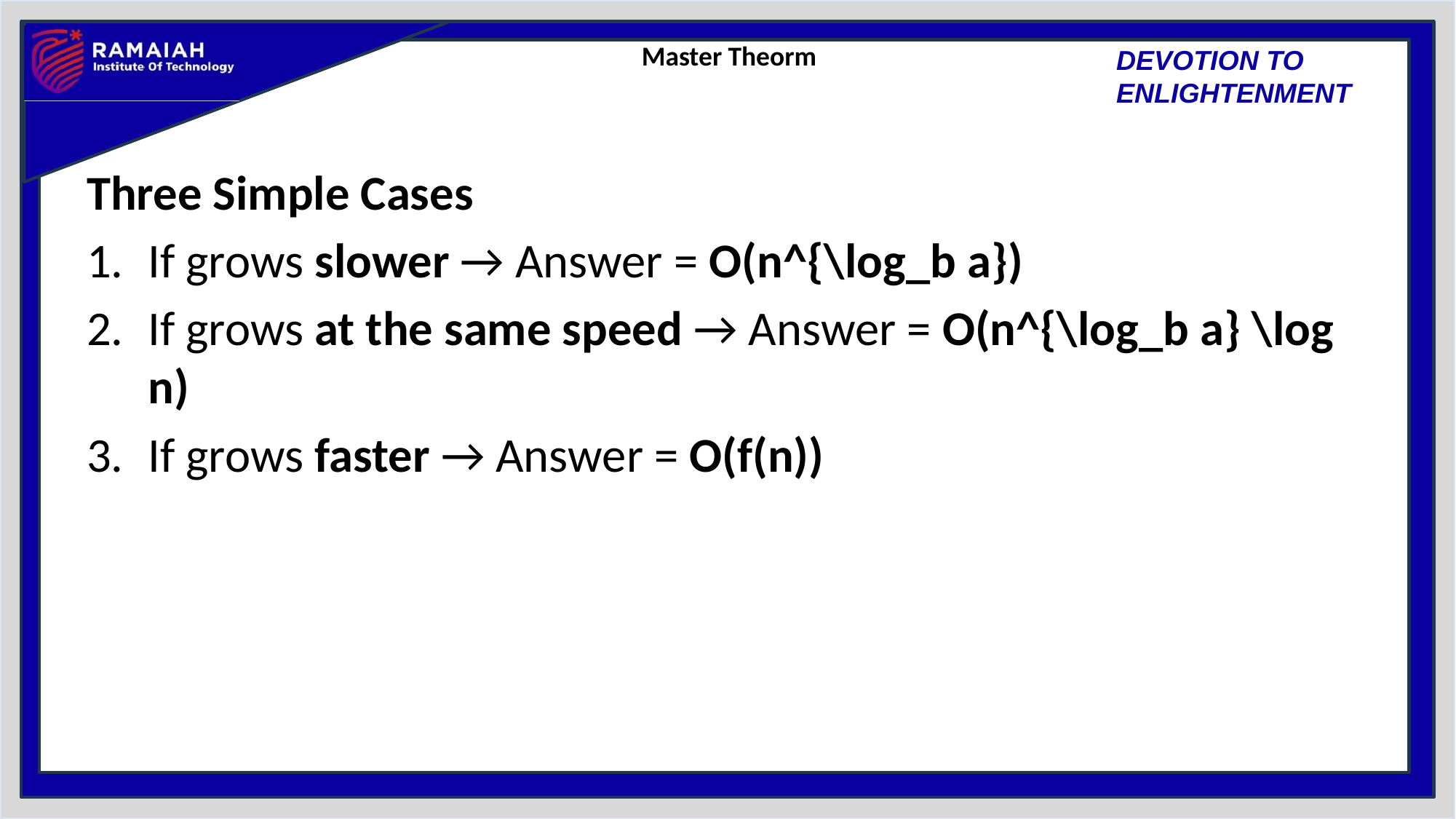

# Master Theorm

Three Simple Cases
If grows slower → Answer = O(n^{\log_b a})
If grows at the same speed → Answer = O(n^{\log_b a} \log n)
If grows faster → Answer = O(f(n))